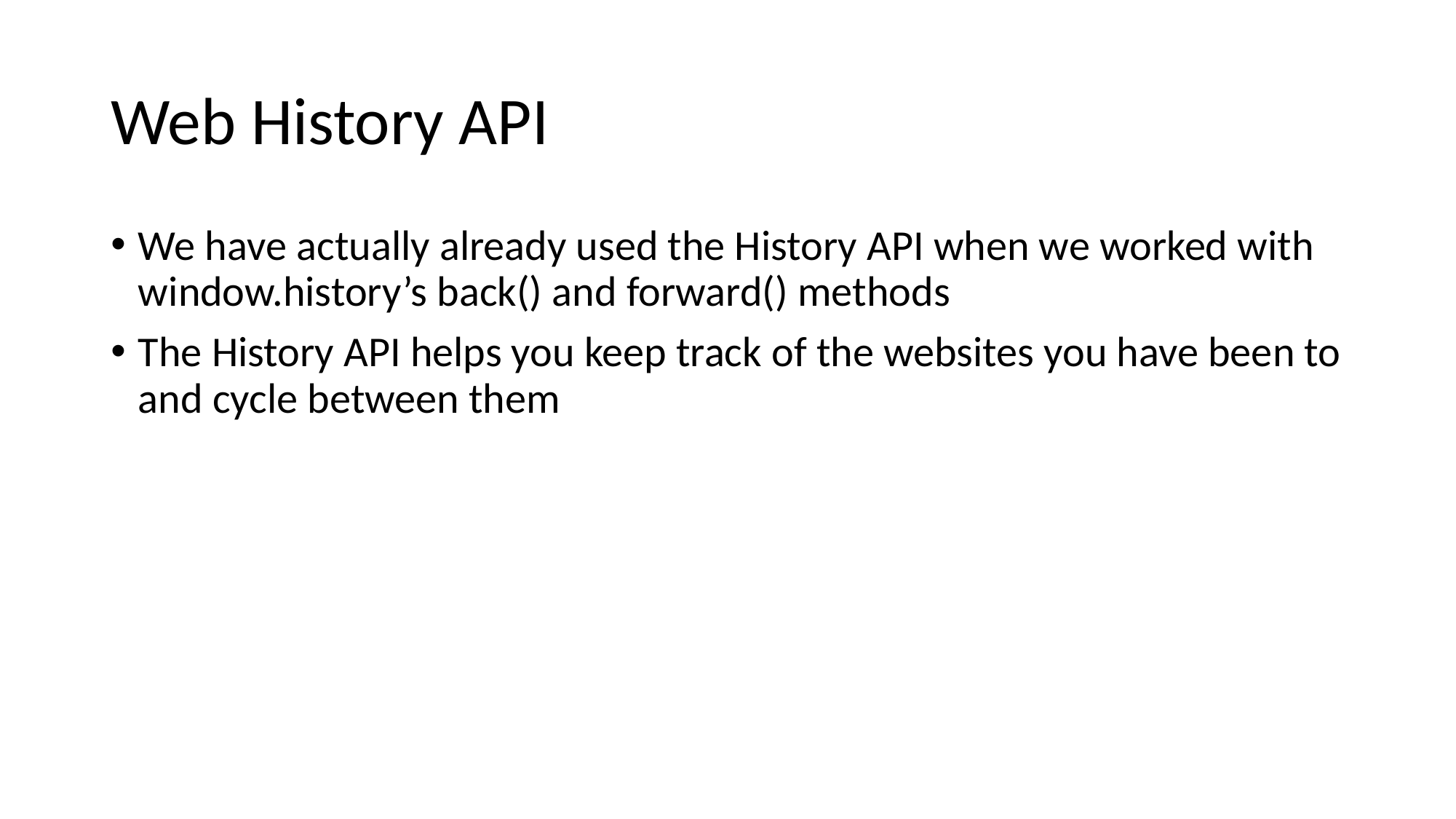

# Web History API
We have actually already used the History API when we worked with window.history’s back() and forward() methods
The History API helps you keep track of the websites you have been to and cycle between them